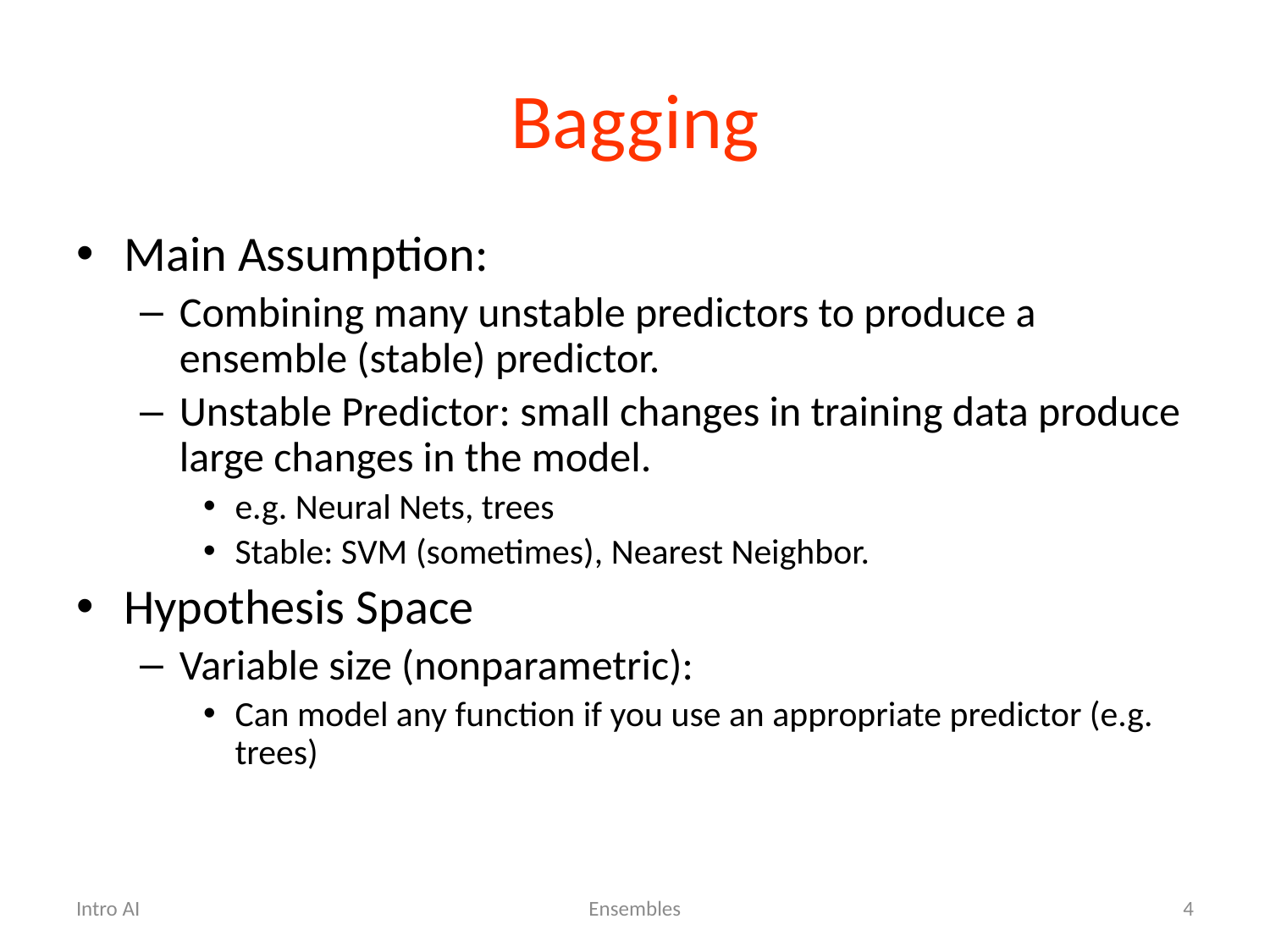

# Bagging
Main Assumption:
Combining many unstable predictors to produce a ensemble (stable) predictor.
Unstable Predictor: small changes in training data produce large changes in the model.
e.g. Neural Nets, trees
Stable: SVM (sometimes), Nearest Neighbor.
Hypothesis Space
Variable size (nonparametric):
Can model any function if you use an appropriate predictor (e.g. trees)
Intro AI
Ensembles
4